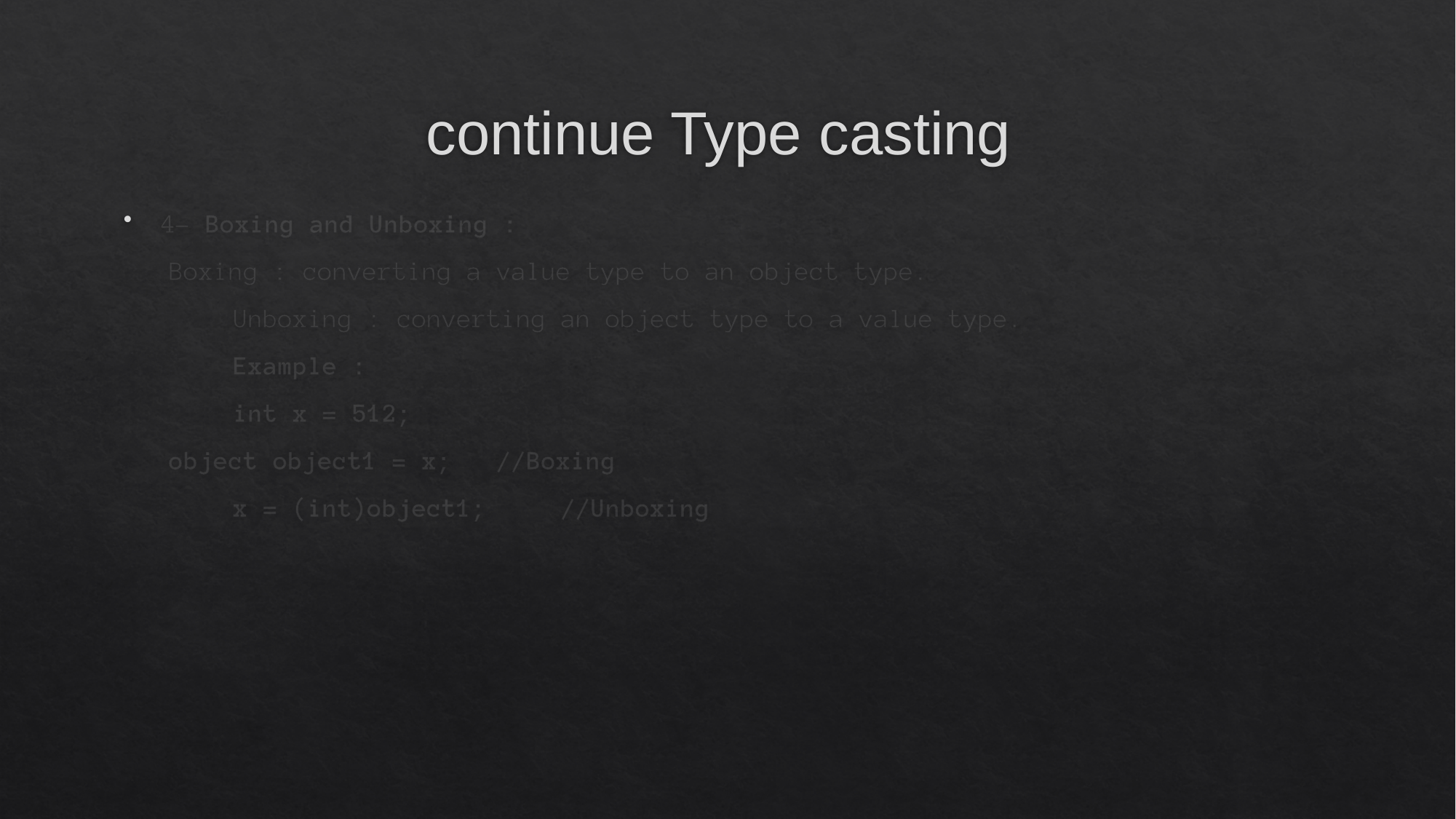

# continue Type casting
4- Boxing and Unboxing :
   Boxing : converting a value type to an object type.
	Unboxing : converting an object type to a value type.
	Example :
	int x = 512;
   object object1 = x;   //Boxing
	x = (int)object1;     //Unboxing